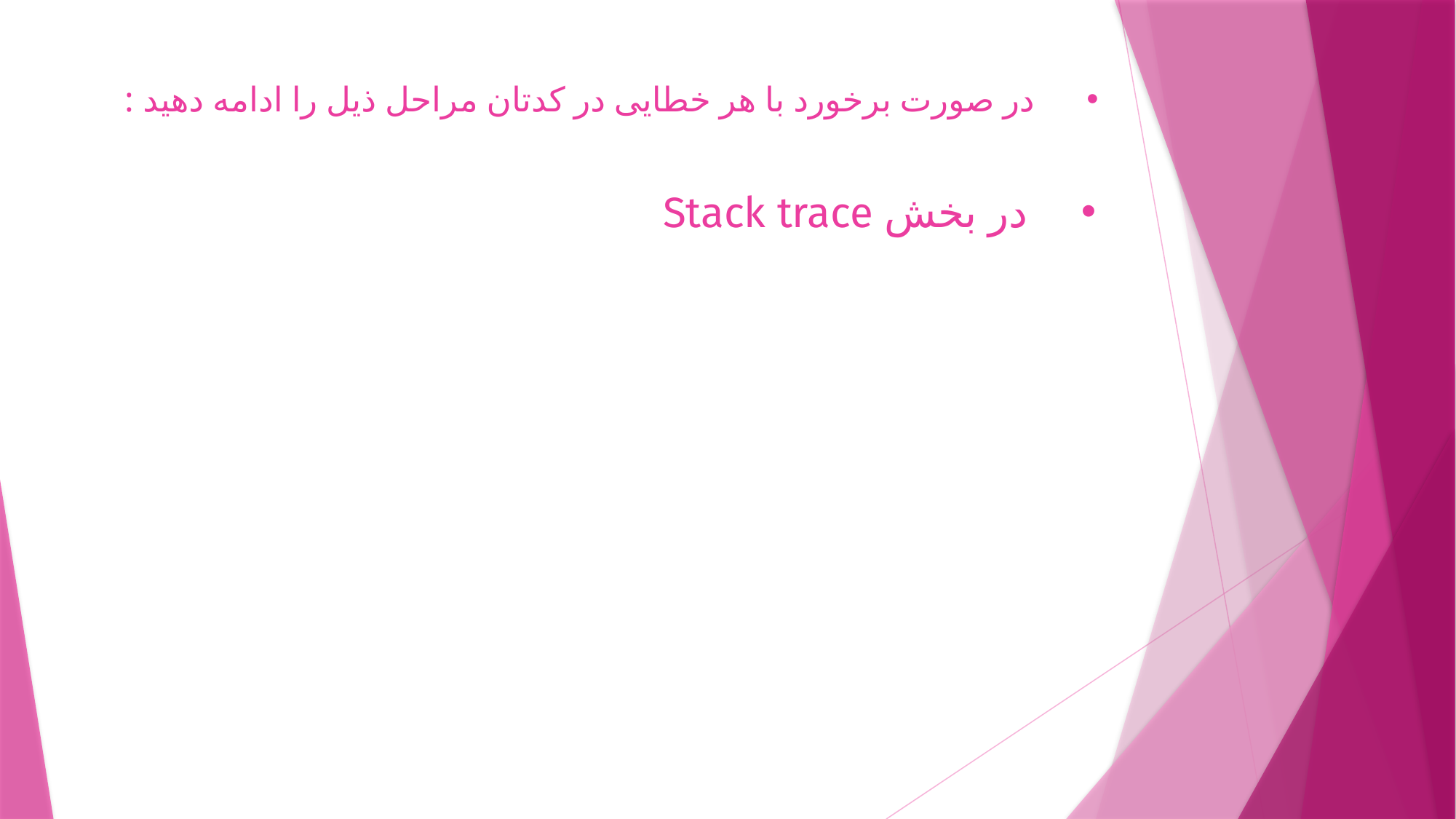

# در صورت برخورد با هر خطایی در کدتان مراحل ذیل را ادامه دهید :
در بخش Stack trace